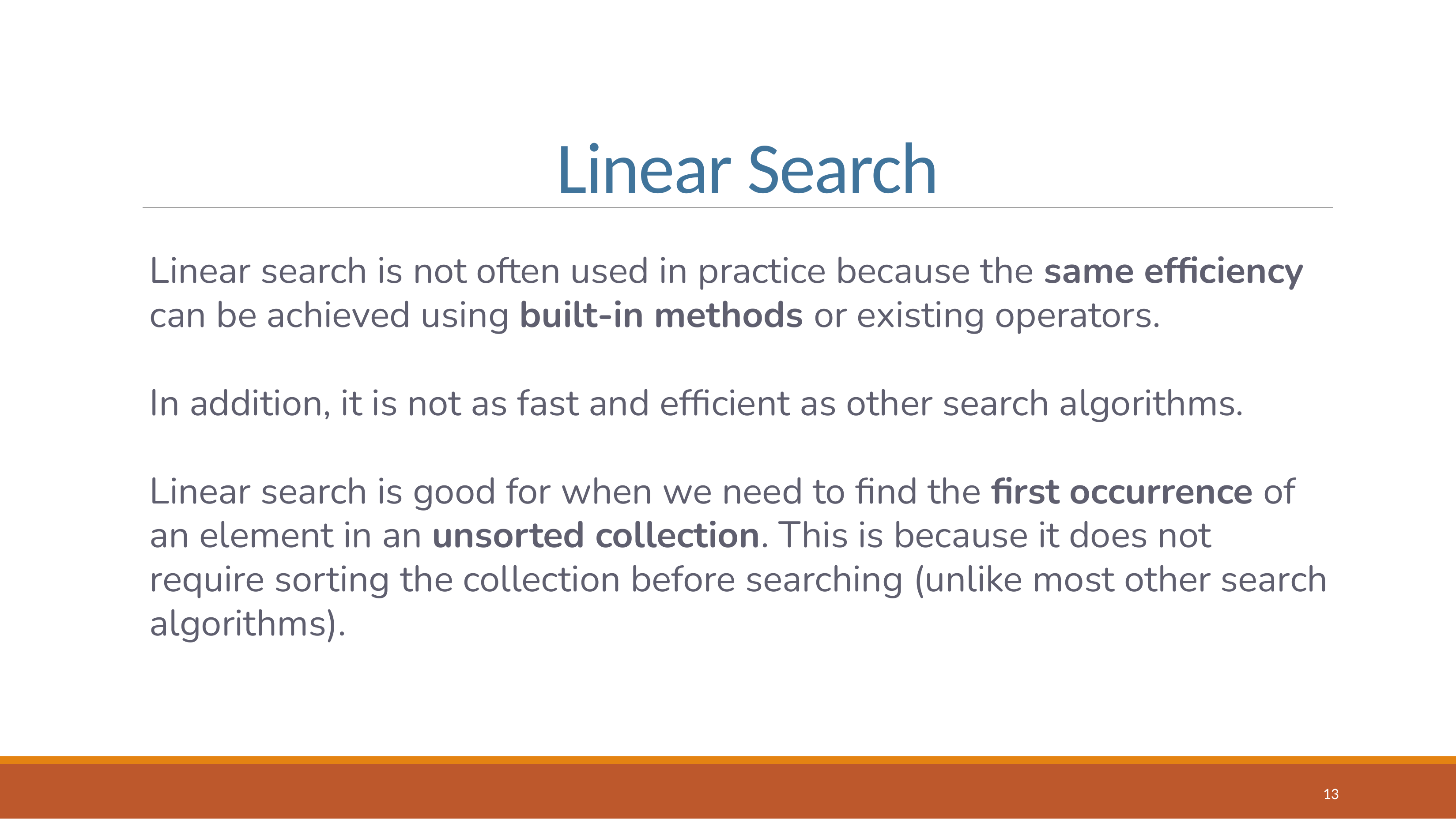

# Linear Search
Linear search is not often used in practice because the same efficiency can be achieved using built-in methods or existing operators.

In addition, it is not as fast and efficient as other search algorithms.

Linear search is good for when we need to find the first occurrence of an element in an unsorted collection. This is because it does not require sorting the collection before searching (unlike most other search algorithms).
13